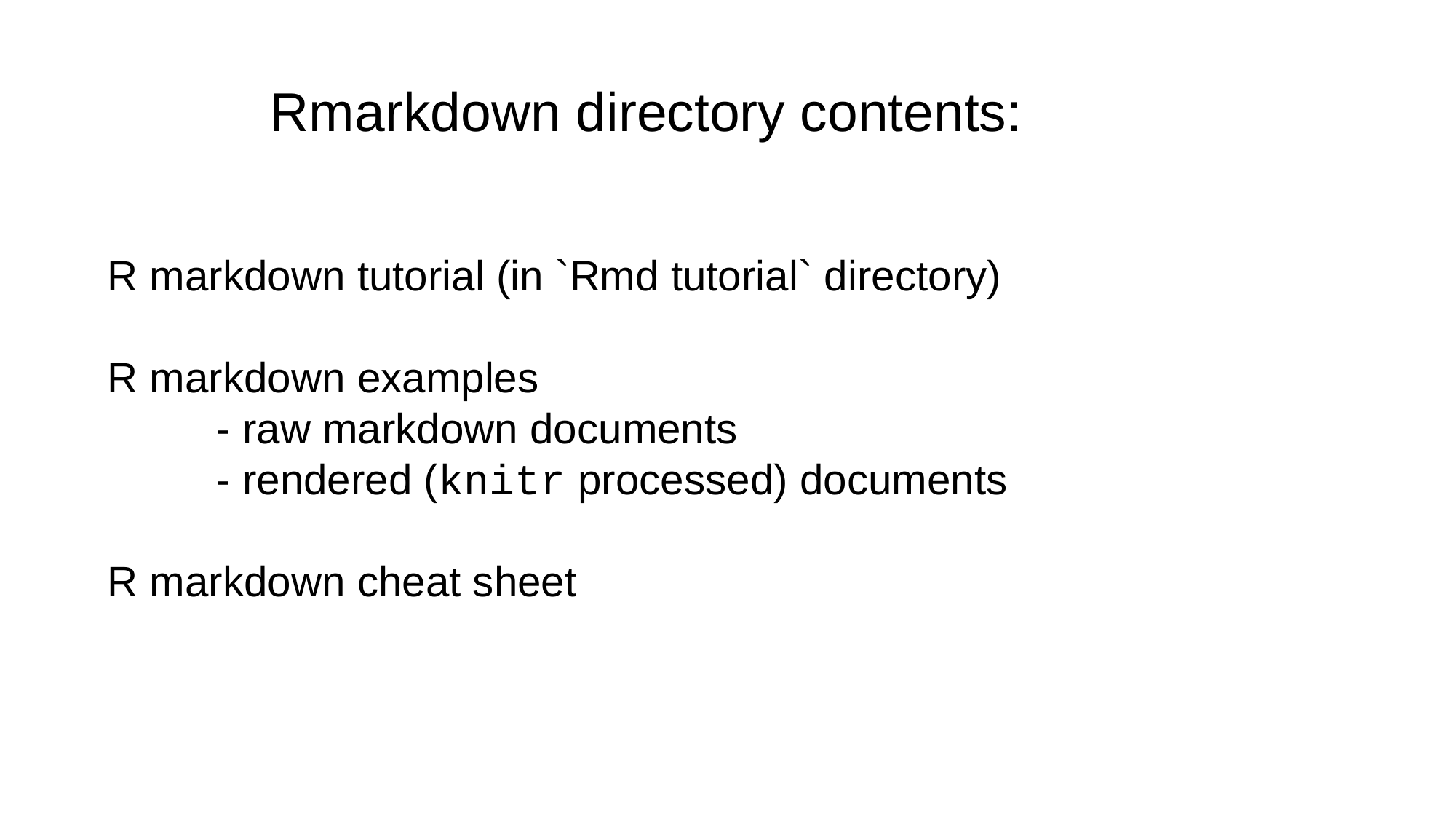

Rmarkdown directory contents:
R markdown tutorial (in `Rmd tutorial` directory)

R markdown examples
	- raw markdown documents
	- rendered (knitr processed) documents

R markdown cheat sheet